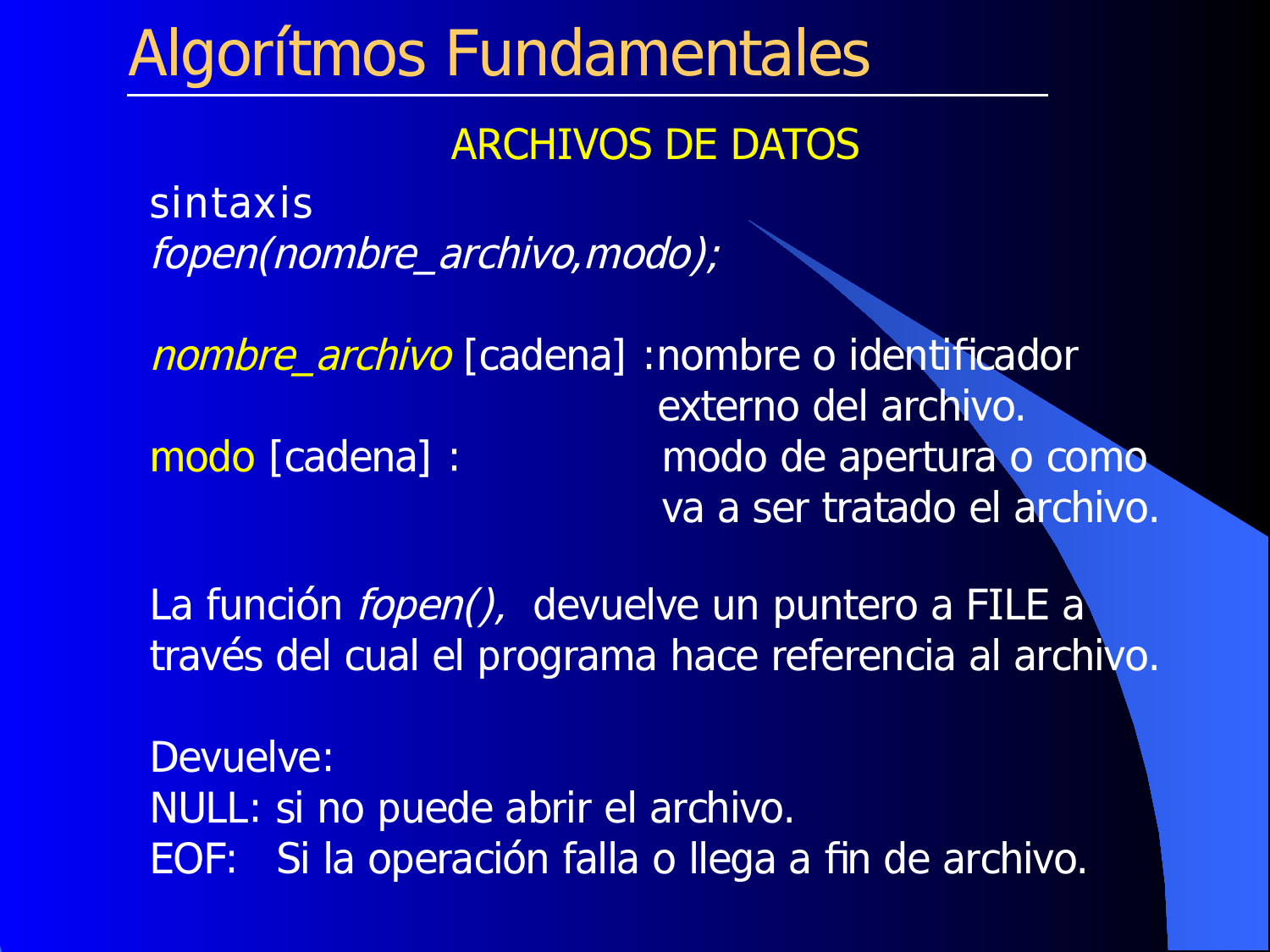

Algorítmos Fundamentales
ARCHIVOS DE DATOS
sintaxis
fopen(nombre_archivo,modo);

nombre_archivo [cadena] :nombre o identificador 					externo del archivo.
modo [cadena] :	          modo de apertura o como
			          va a ser tratado el archivo.
La función fopen(),  devuelve un puntero a FILE a través del cual el programa hace referencia al archivo.

Devuelve:
NULL: si no puede abrir el archivo.
EOF:	Si la operación falla o llega a fin de archivo.